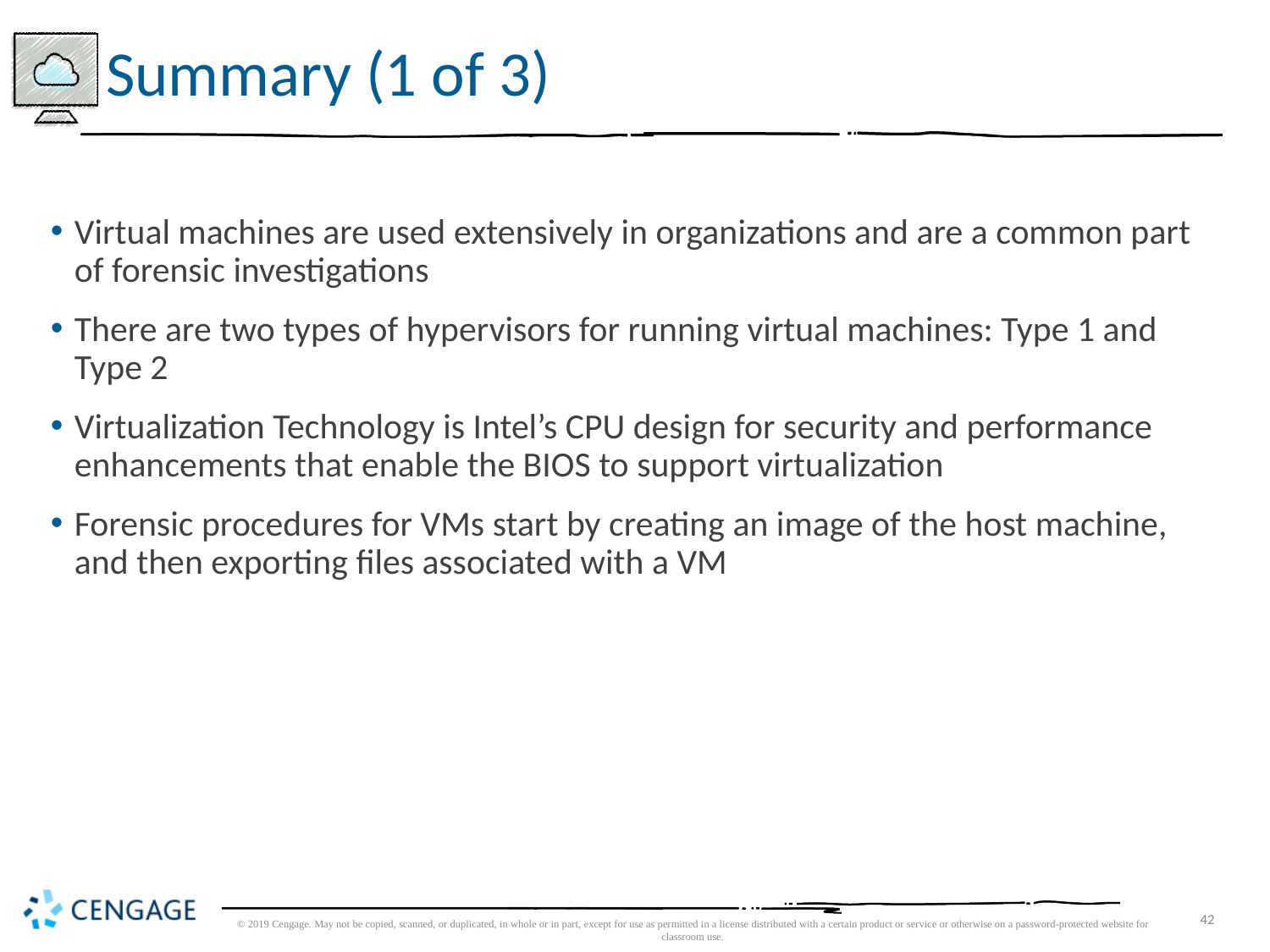

# Summary (1 of 3)
Virtual machines are used extensively in organizations and are a common part of forensic investigations
There are two types of hypervisors for running virtual machines: Type 1 and Type 2
Virtualization Technology is Intel’s CPU design for security and performance enhancements that enable the BIOS to support virtualization
Forensic procedures for VMs start by creating an image of the host machine, and then exporting files associated with a VM

© 2019 Cengage. May not be copied, scanned, or duplicated, in whole or in part, except for use as permitted in a license distributed with a certain product or service or otherwise on a password-protected website for classroom use.